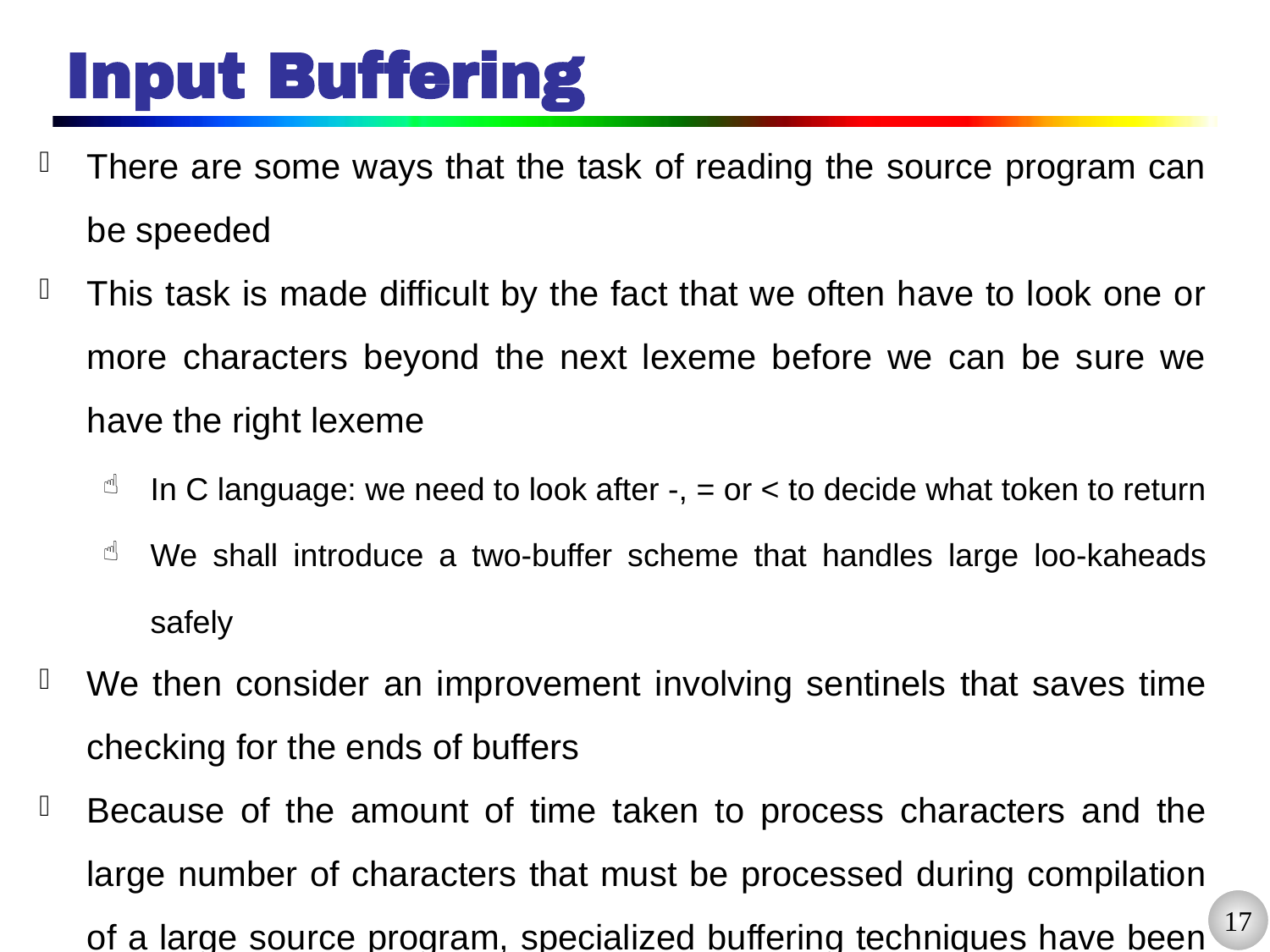

# Input Buffering
There are some ways that the task of reading the source program can be speeded
This task is made difficult by the fact that we often have to look one or more characters beyond the next lexeme before we can be sure we have the right lexeme
In C language: we need to look after -, = or < to decide what token to return
We shall introduce a two-buffer scheme that handles large loo-kaheads safely
We then consider an improvement involving sentinels that saves time checking for the ends of buffers
Because of the amount of time taken to process characters and the large number of characters that must be processed during compilation of a large source program, specialized buffering techniques have been developed to reduce the amount of overhead to process a single input character
An important scheme involves two buffers that are alternatively reloaded, as shown in the  Figure  next slide.